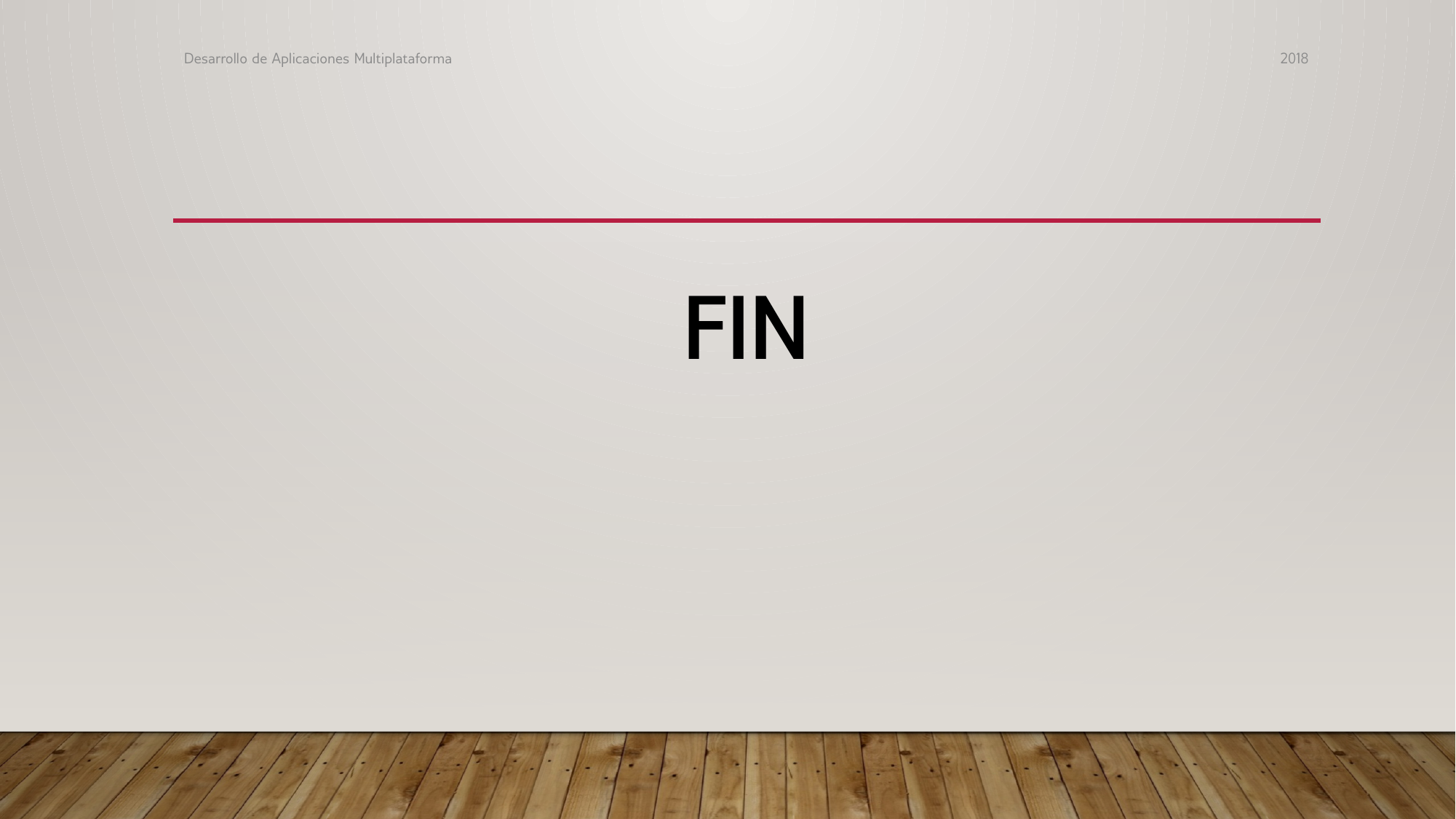

Desarrollo de Aplicaciones Multiplataforma
2018
#
FIN